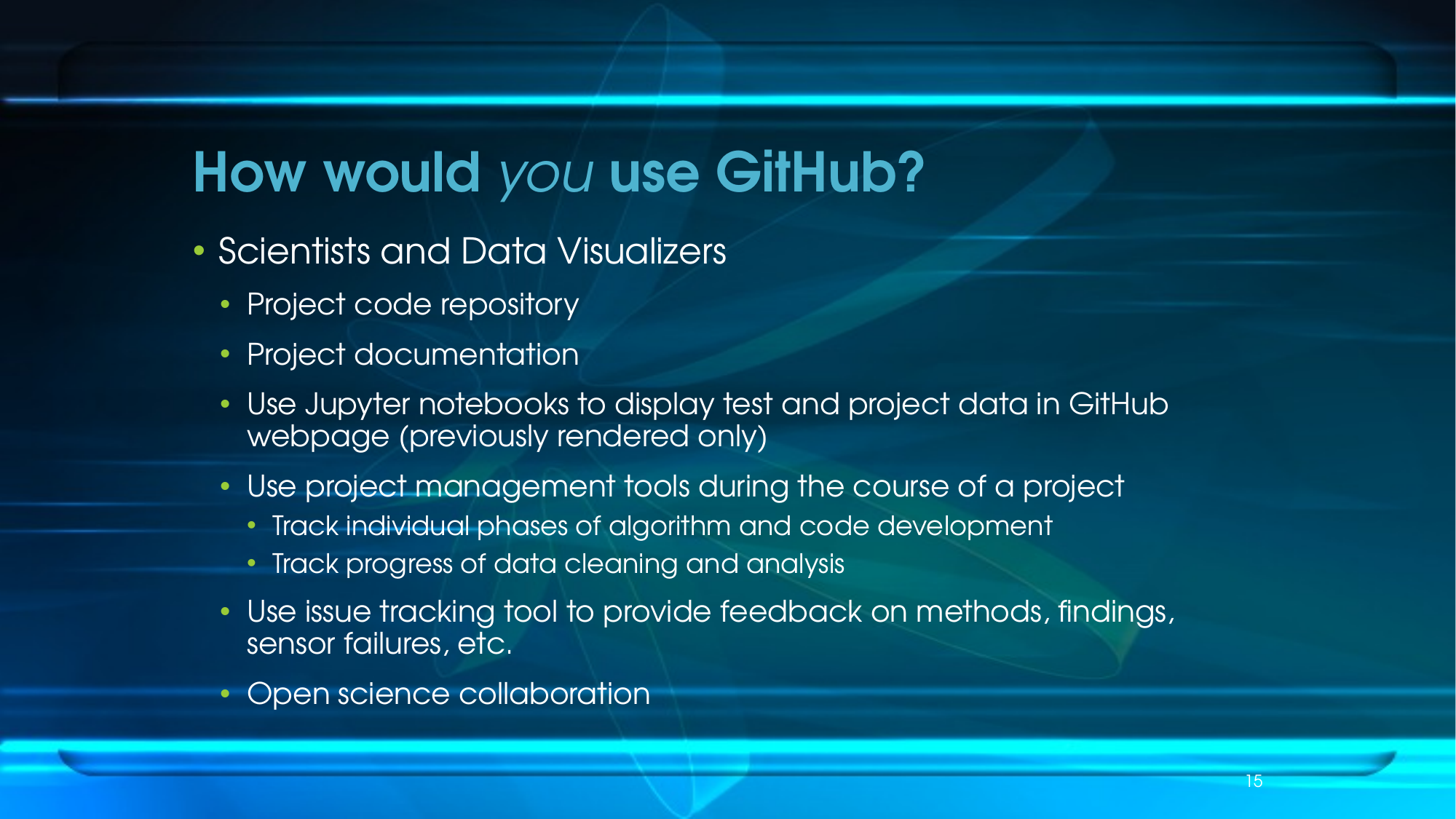

# How would you use GitHub?
Scientists and Data Visualizers
Project code repository
Project documentation
Use Jupyter notebooks to display test and project data in GitHub webpage (previously rendered only)
Use project management tools during the course of a project
Track individual phases of algorithm and code development
Track progress of data cleaning and analysis
Use issue tracking tool to provide feedback on methods, findings, sensor failures, etc.
Open science collaboration
15